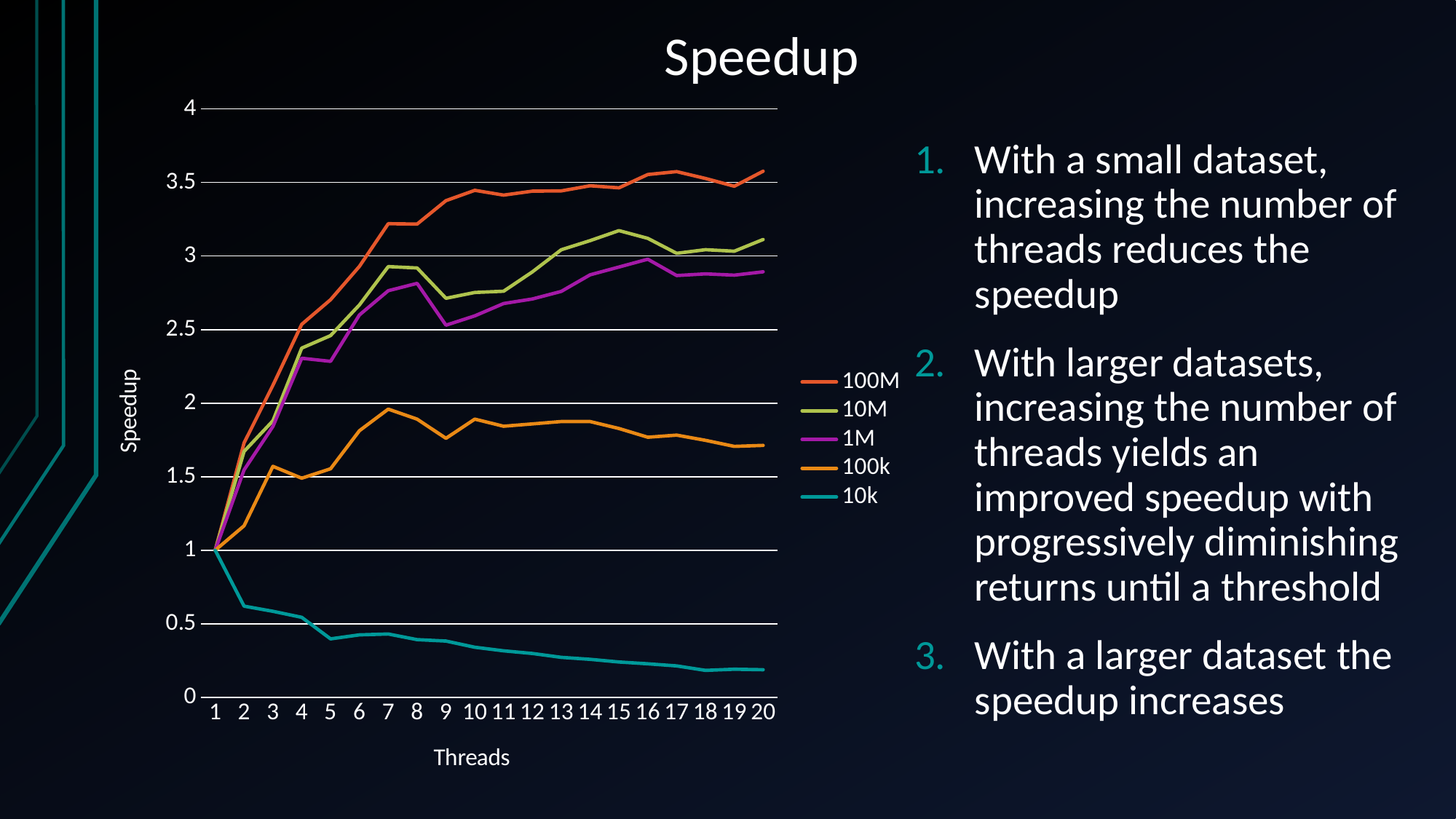

# Speedup

### Chart

| Category |  |  |  |  |  |
|---|---|---|---|---|---|
With a small dataset, increasing the number of threads reduces the speedup
With larger datasets, increasing the number of threads yields an improved speedup with progressively diminishing returns until a threshold
With a larger dataset the speedup increases